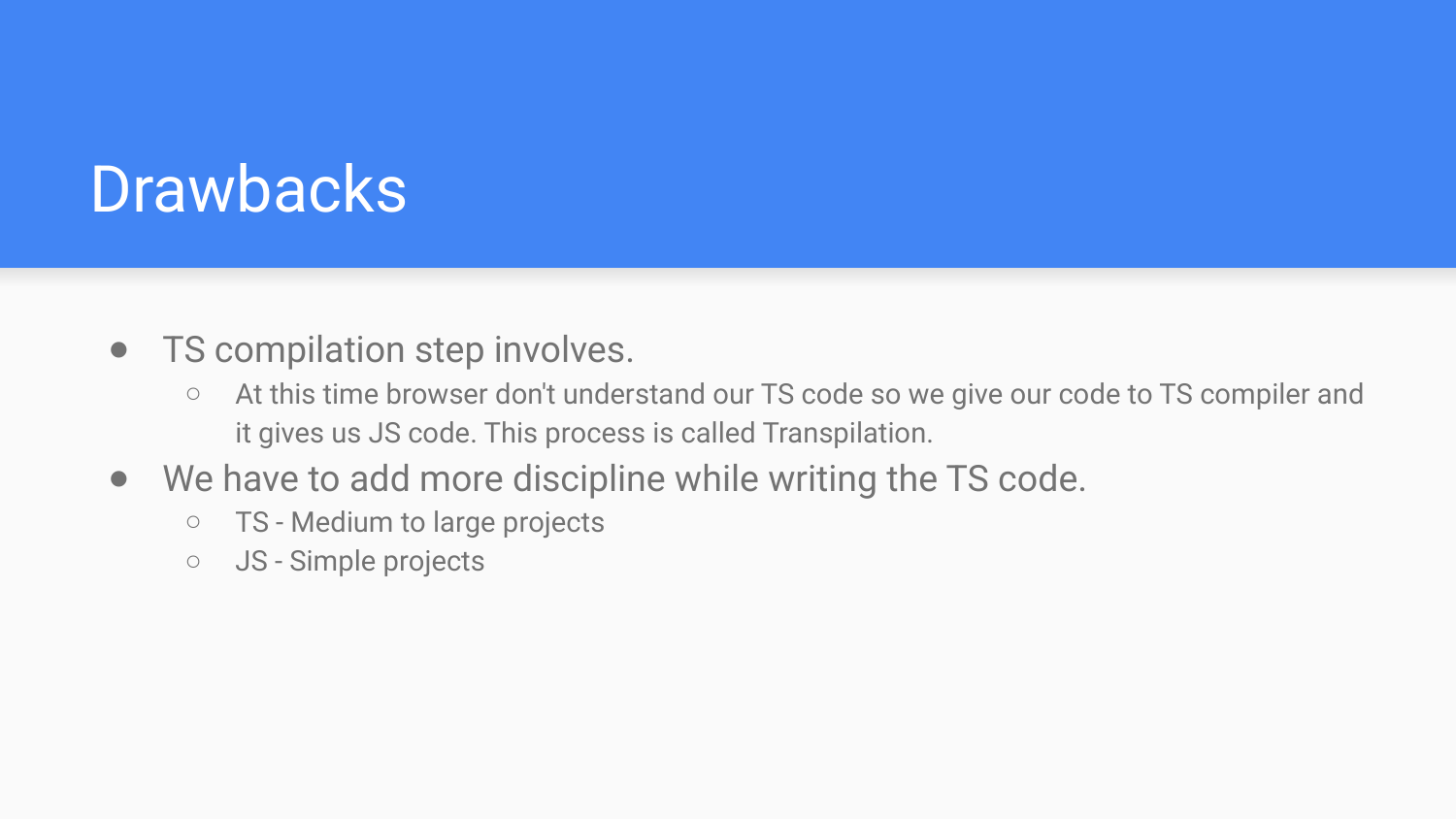

# Drawbacks
TS compilation step involves.
At this time browser don't understand our TS code so we give our code to TS compiler and it gives us JS code. This process is called Transpilation.
We have to add more discipline while writing the TS code.
TS - Medium to large projects
JS - Simple projects